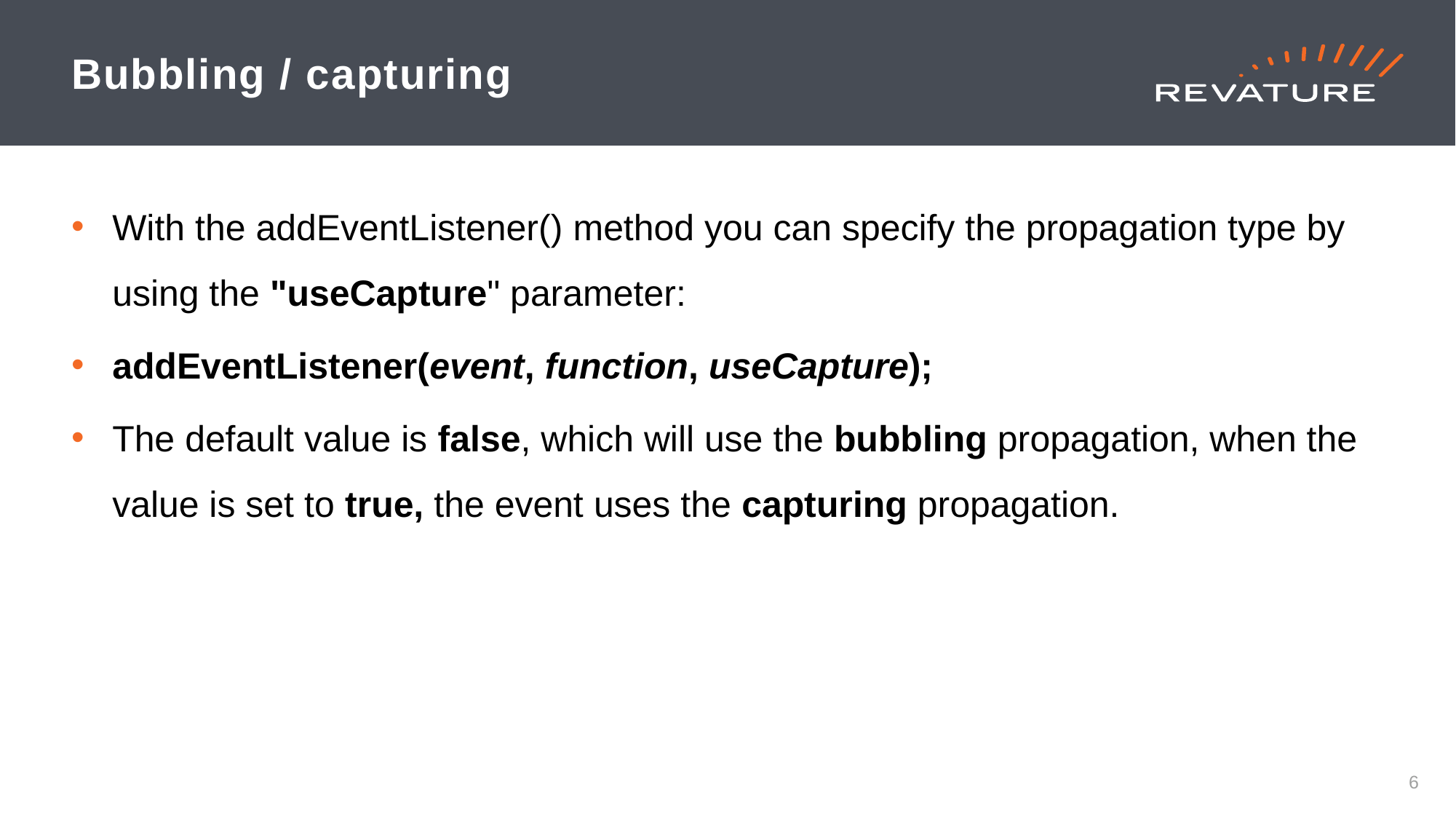

# Bubbling / capturing
With the addEventListener() method you can specify the propagation type by using the "useCapture" parameter:
addEventListener(event, function, useCapture);
The default value is false, which will use the bubbling propagation, when the value is set to true, the event uses the capturing propagation.

6